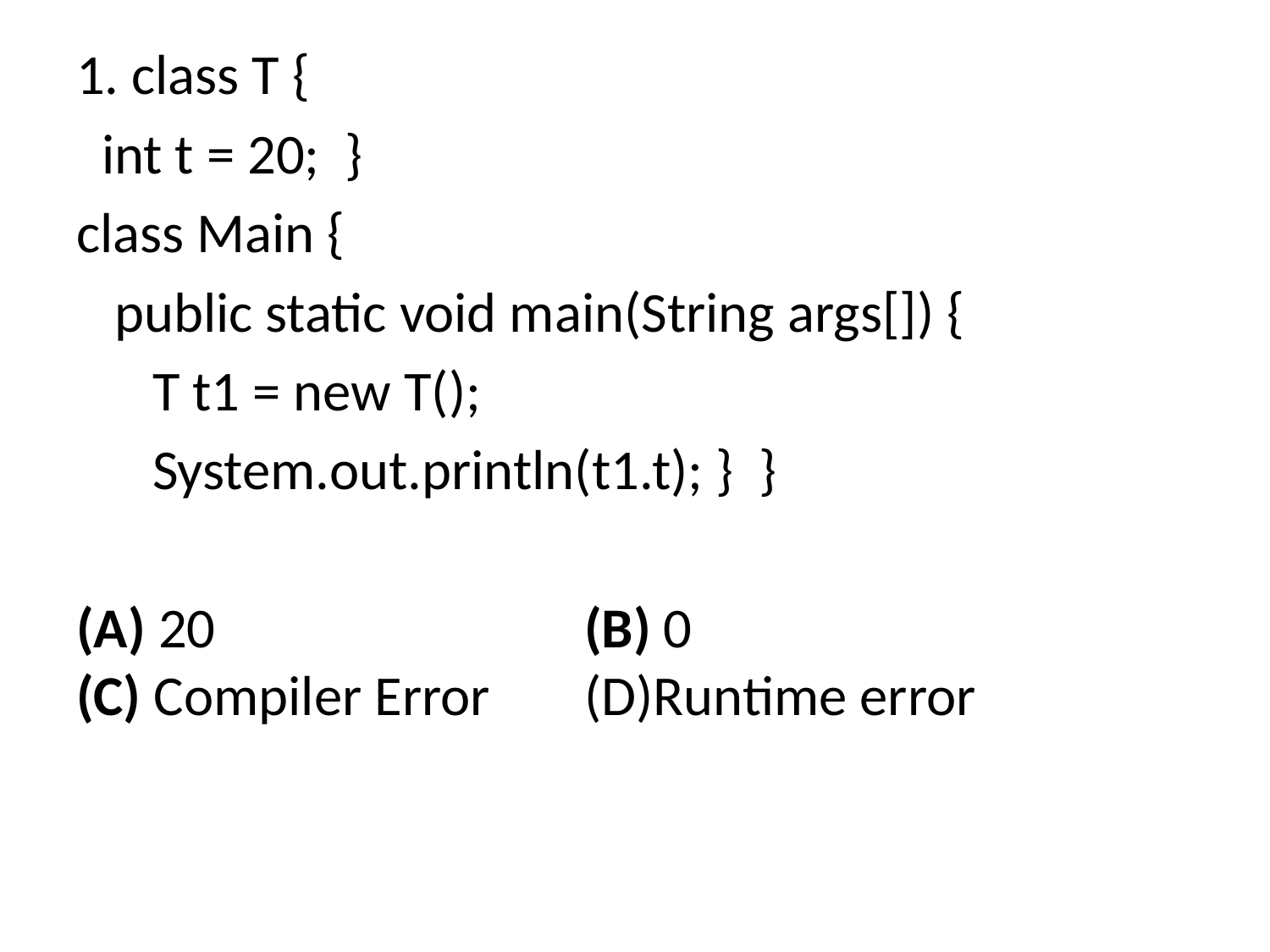

1. class T {
  int t = 20;  }
class Main {
   public static void main(String args[]) {
      T t1 = new T();
      System.out.println(t1.t); }  }

(A) 20			(B) 0
(C) Compiler Error	(D)Runtime error